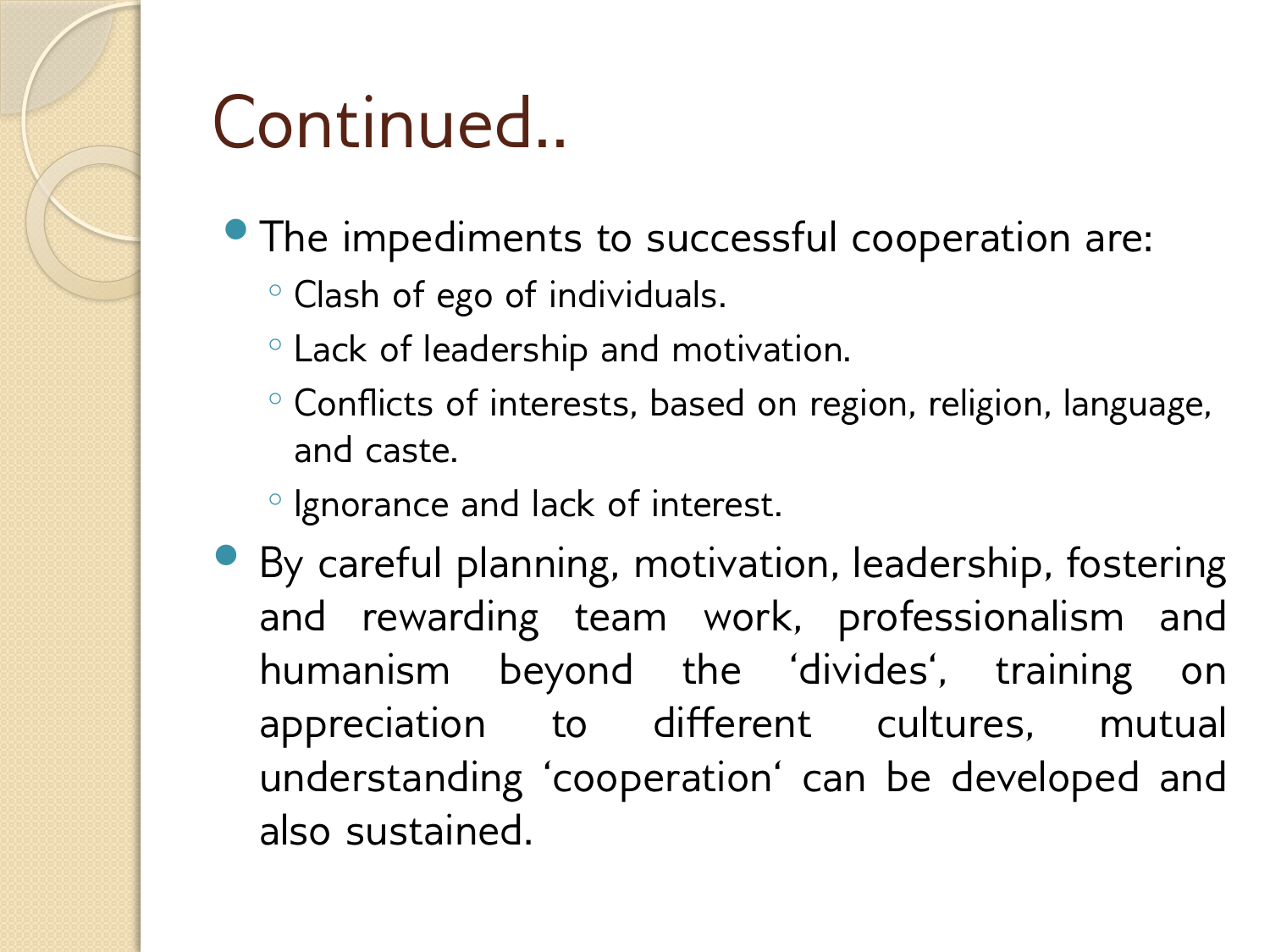

# Continued..
The impediments to successful cooperation are:
Clash of ego of individuals.
Lack of leadership and motivation.
Conflicts of interests, based on region, religion, language, and caste.
Ignorance and lack of interest.
By careful planning, motivation, leadership, fostering and rewarding team work, professionalism and humanism beyond the ‘divides‘, training on appreciation to different cultures, mutual understanding ‘cooperation‘ can be developed and also sustained.